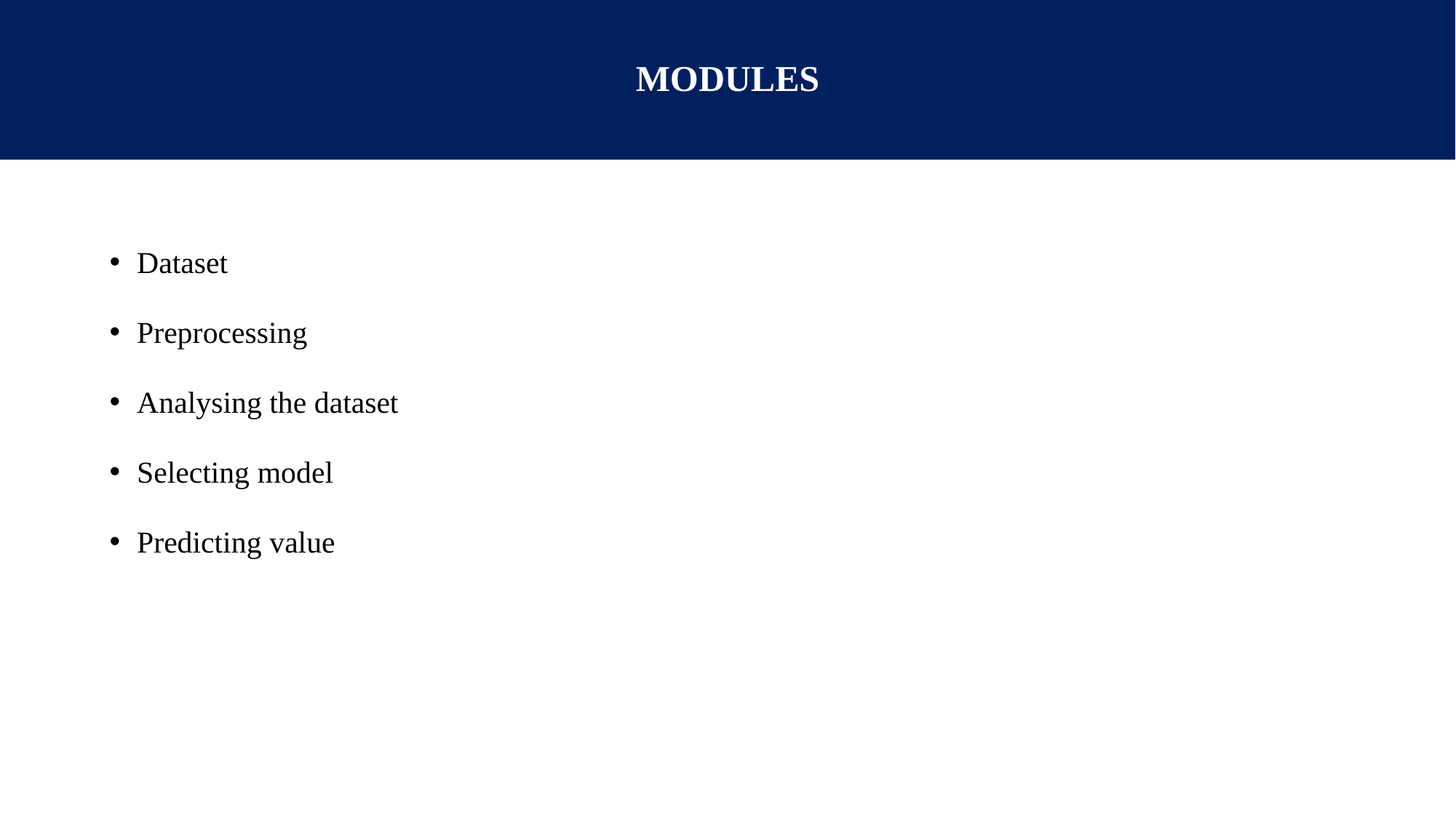

# MODULES
Dataset
Preprocessing
Analysing the dataset
Selecting model
Predicting value